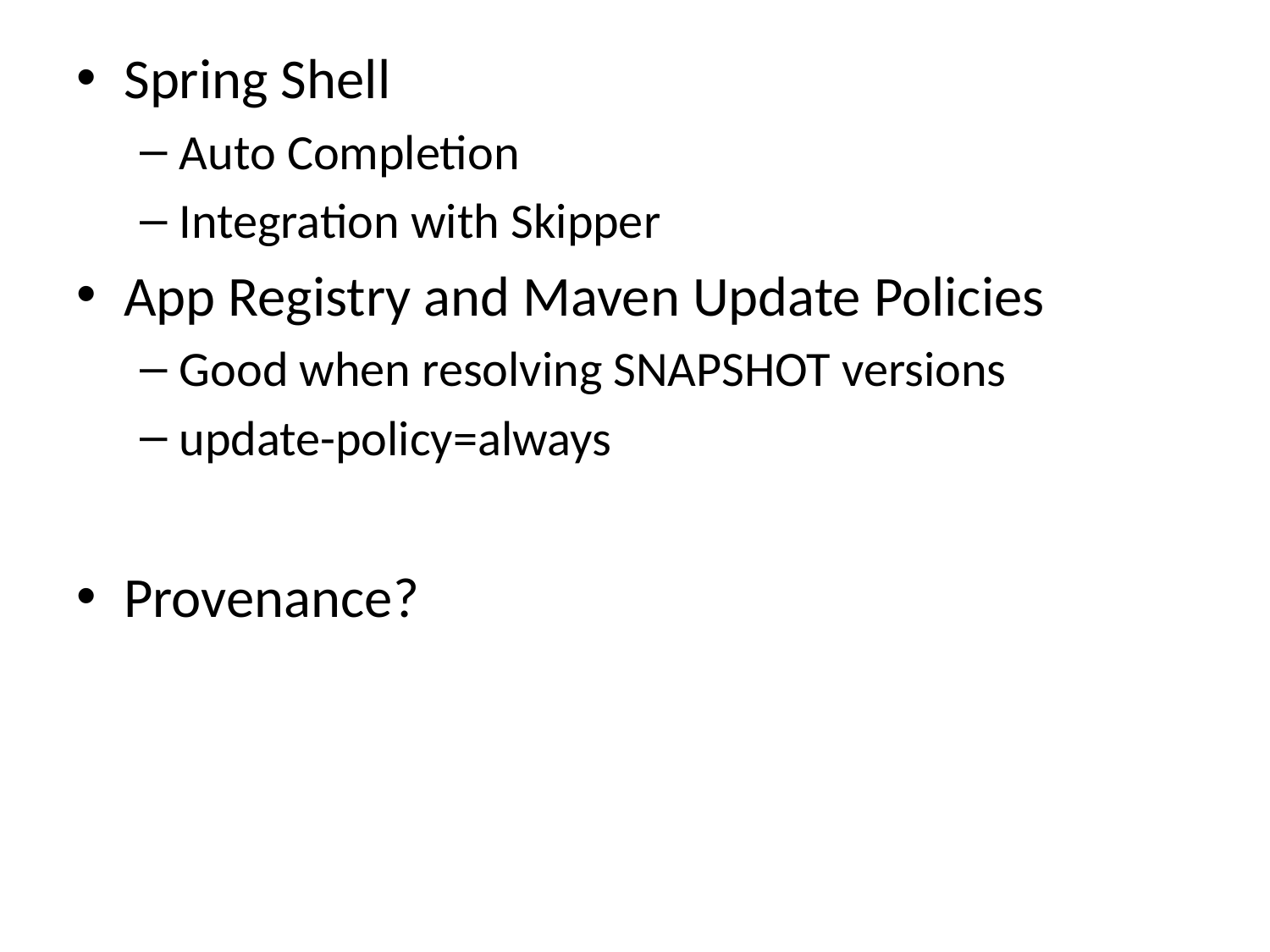

Spring Shell
Auto Completion
Integration with Skipper
App Registry and Maven Update Policies
Good when resolving SNAPSHOT versions
update-policy=always

Provenance?